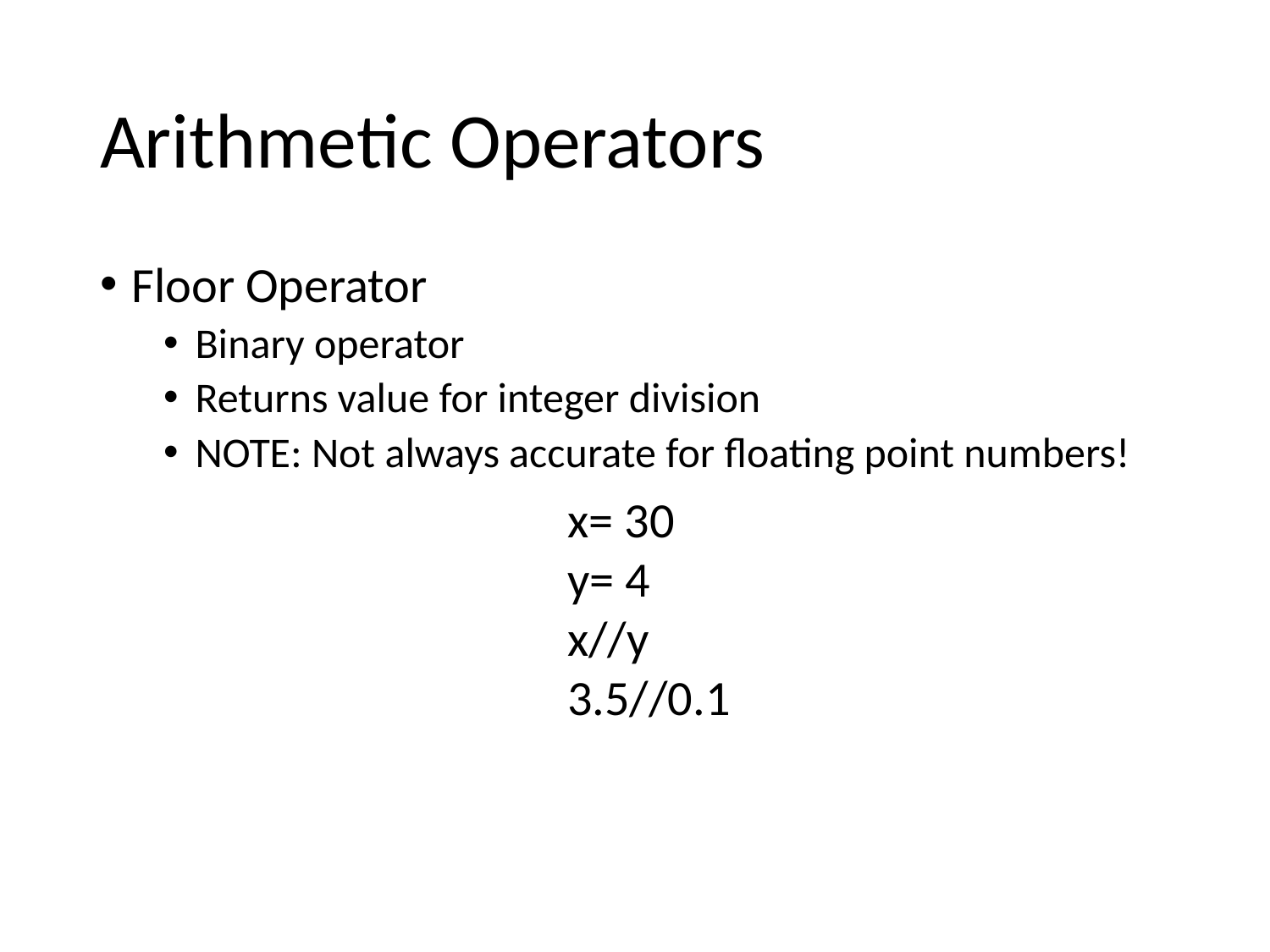

# Arithmetic Operators
Floor Operator
Binary operator
Returns value for integer division
NOTE: Not always accurate for floating point numbers!

x= 30
y= 4
x//y
3.5//0.1